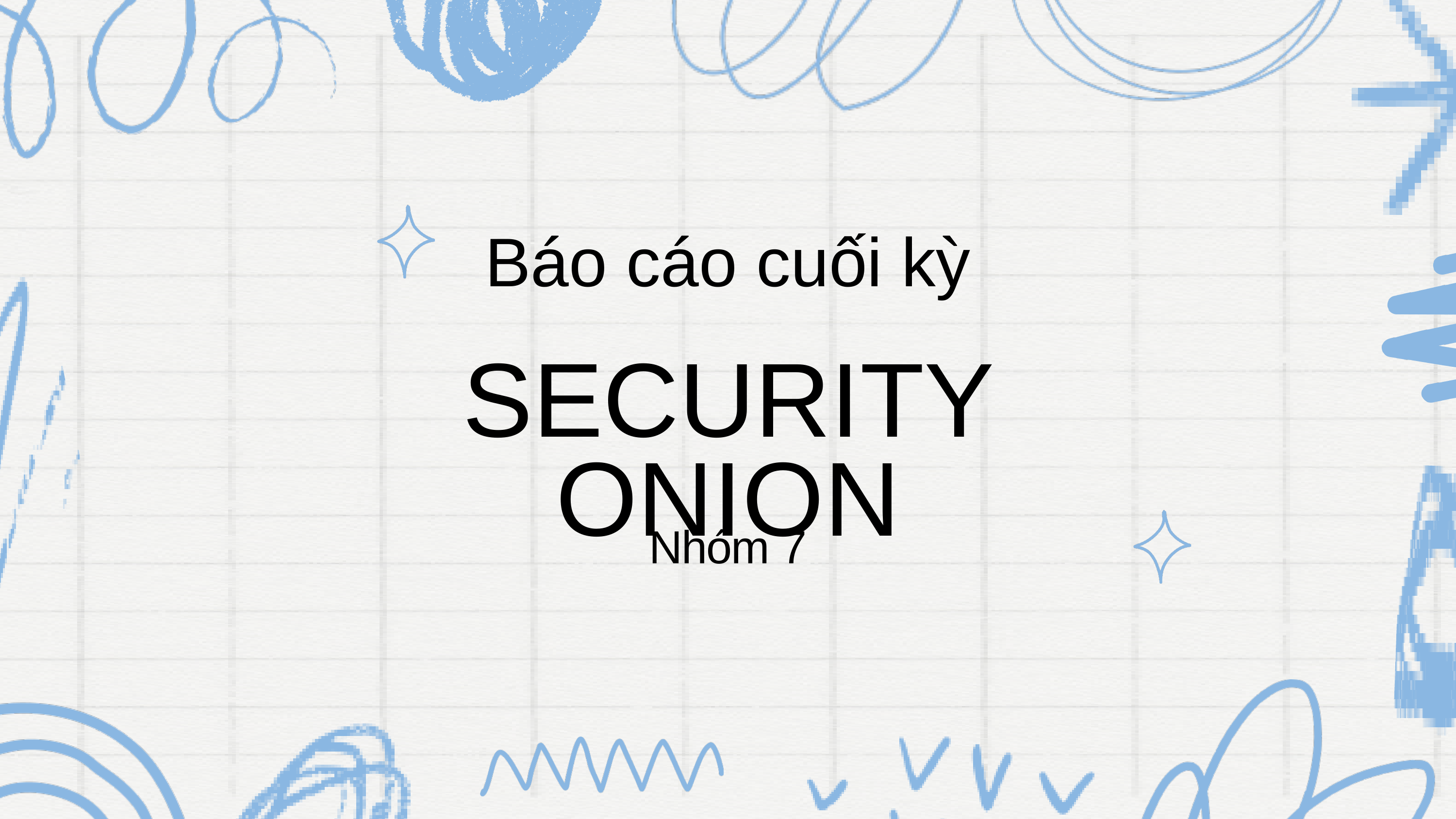

Báo cáo cuối kỳ

SECURITY ONION

Nhóm 7